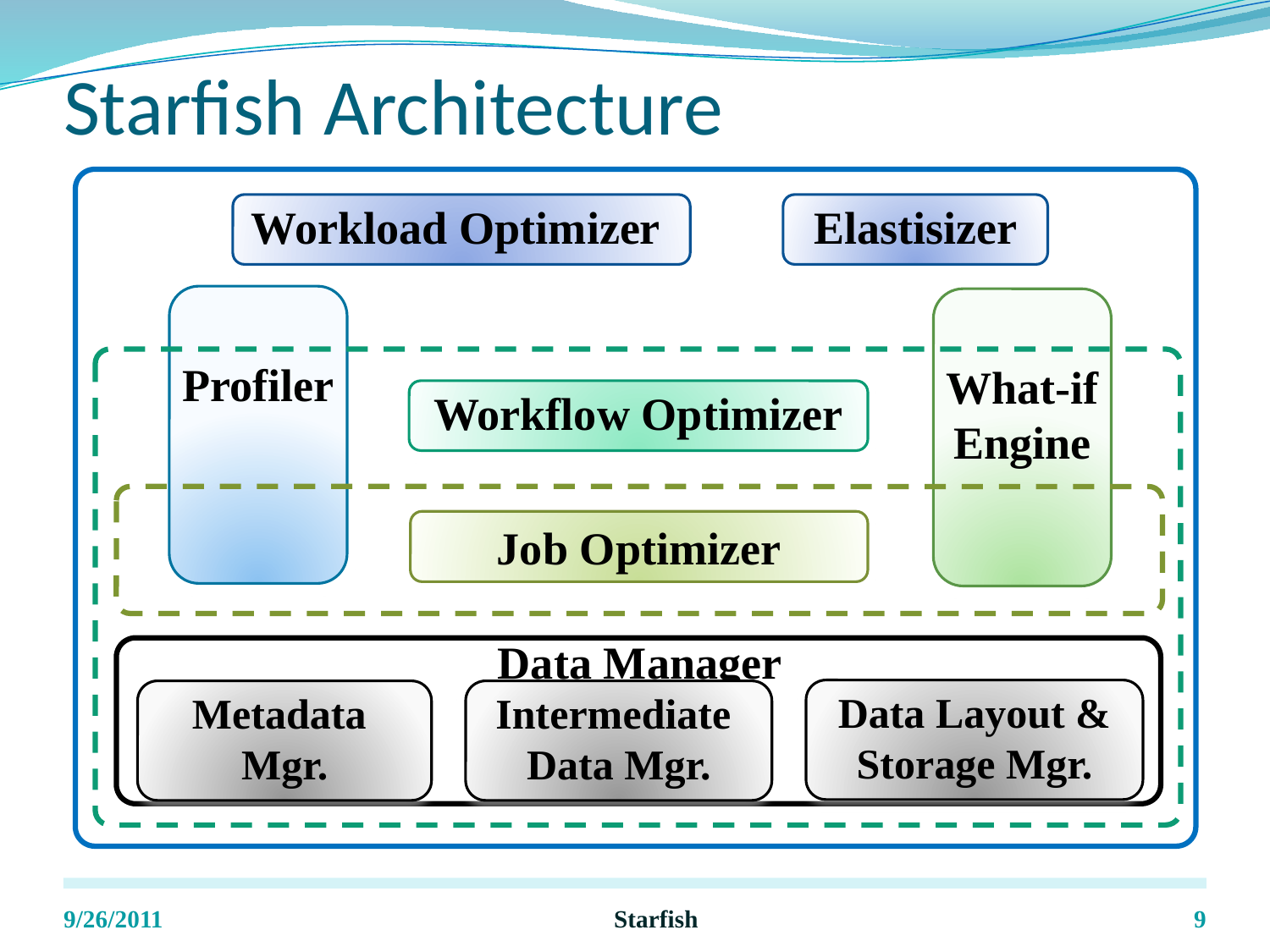

# Starfish Architecture

Workload Optimizer
Elastisizer

Profiler

What-if
Engine

Workflow Optimizer

Job Optimizer
Data Manager

Data Layout & Storage Mgr.
Metadata
Mgr.
Intermediate
Data Mgr.
9/26/2011
Starfish
9